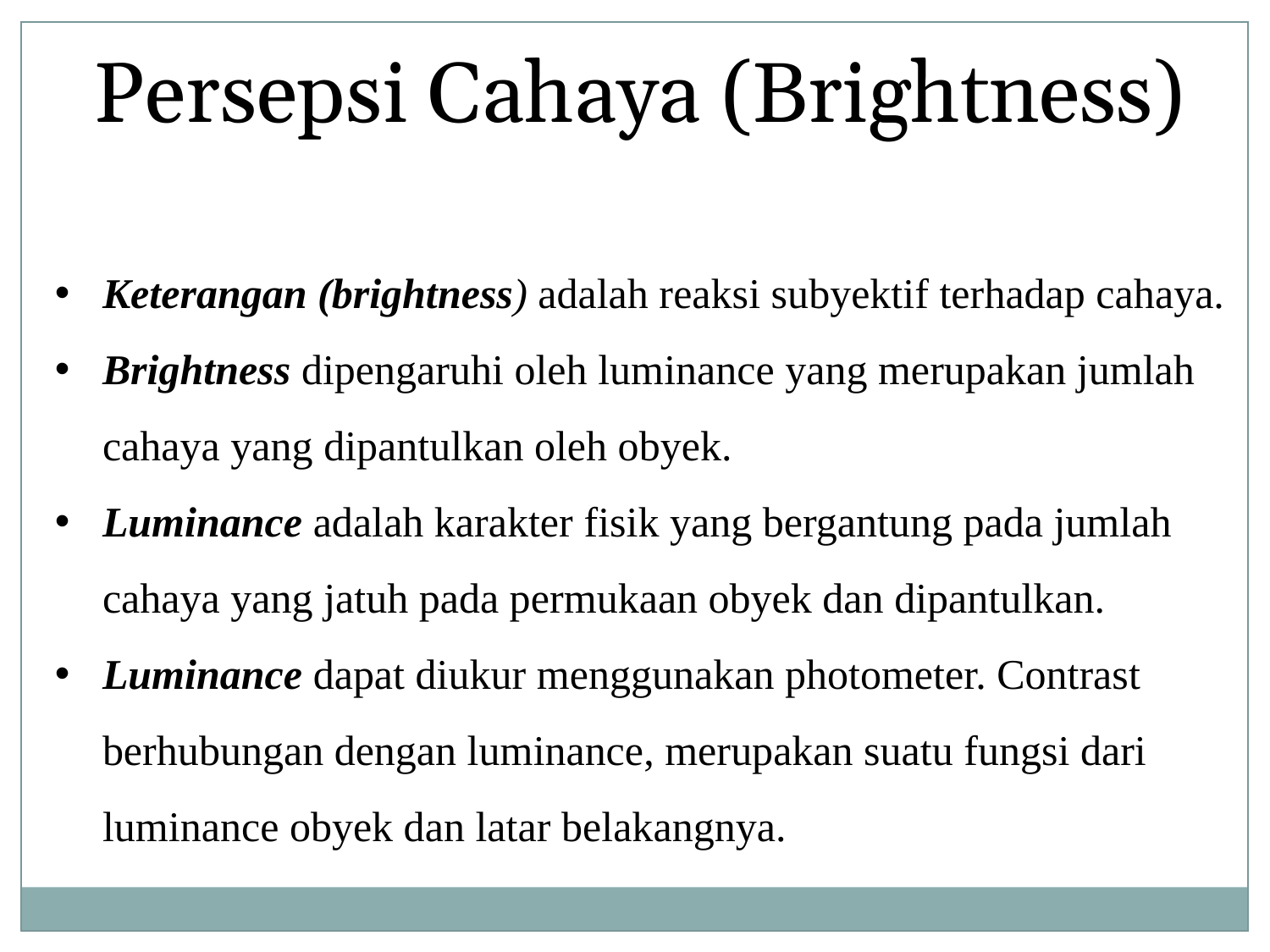

Persepsi Cahaya (Brightness)

Keterangan (brightness) adalah reaksi subyektif terhadap cahaya.
Brightness dipengaruhi oleh luminance yang merupakan jumlah cahaya yang dipantulkan oleh obyek.
Luminance adalah karakter fisik yang bergantung pada jumlah cahaya yang jatuh pada permukaan obyek dan dipantulkan.
Luminance dapat diukur menggunakan photometer. Contrast berhubungan dengan luminance, merupakan suatu fungsi dari luminance obyek dan latar belakangnya.